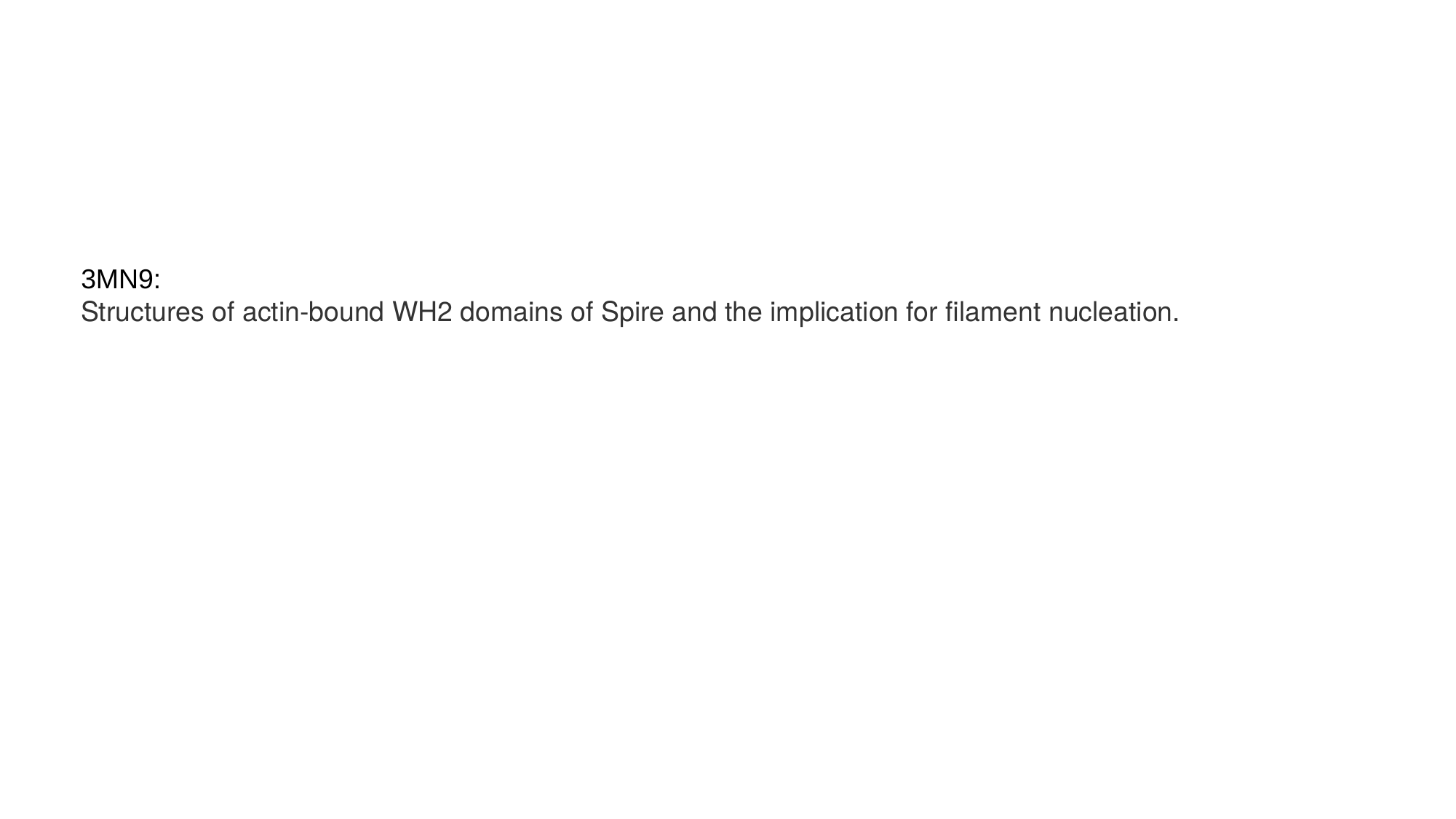

#
3MN9:
Structures of actin-bound WH2 domains of Spire and the implication for filament nucleation.